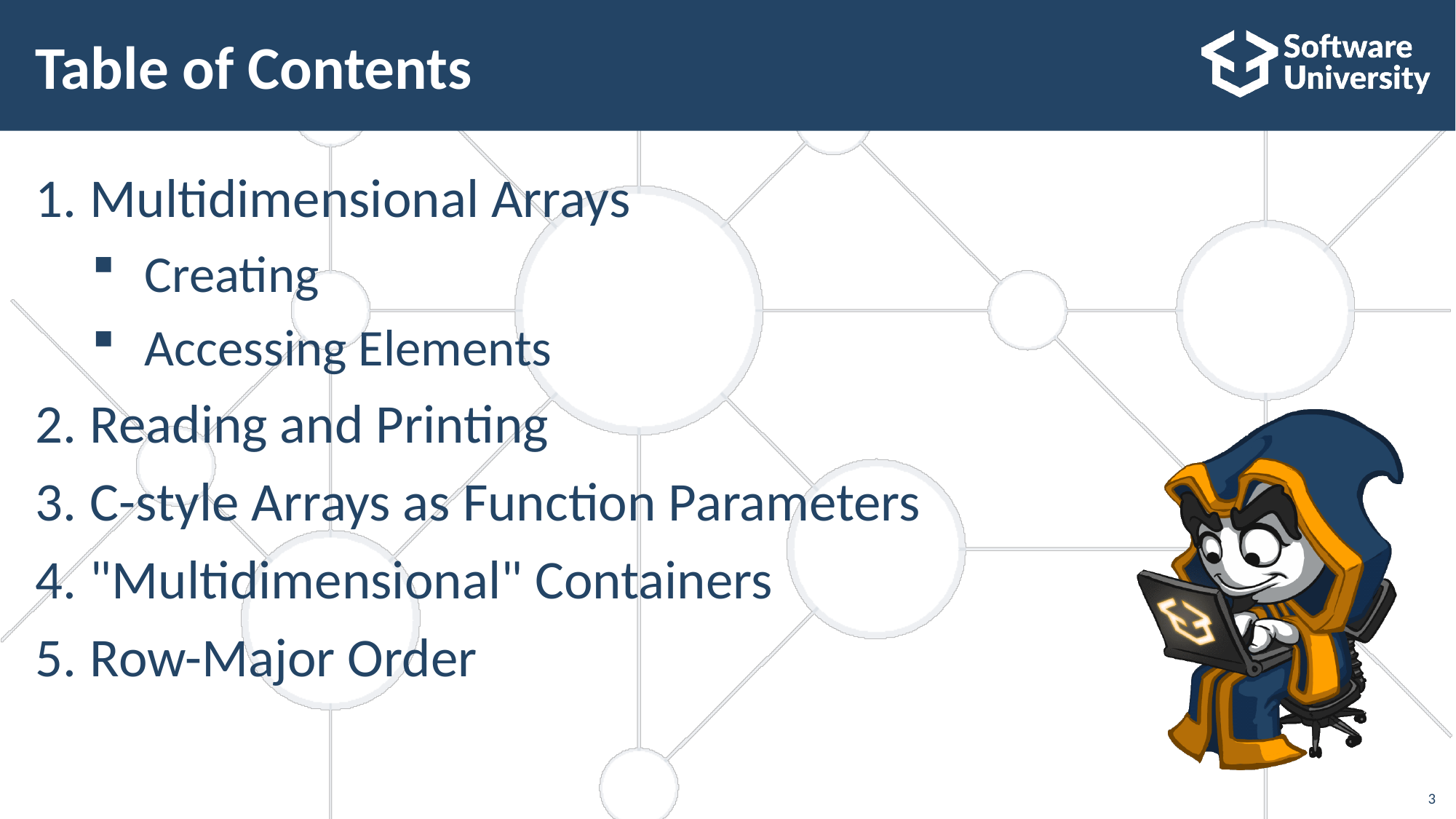

# Table of Contents
Multidimensional Arrays
Creating
Accessing Elements
Reading and Printing
C-style Arrays as Function Parameters
"Multidimensional" Containers
Row-Major Order
3